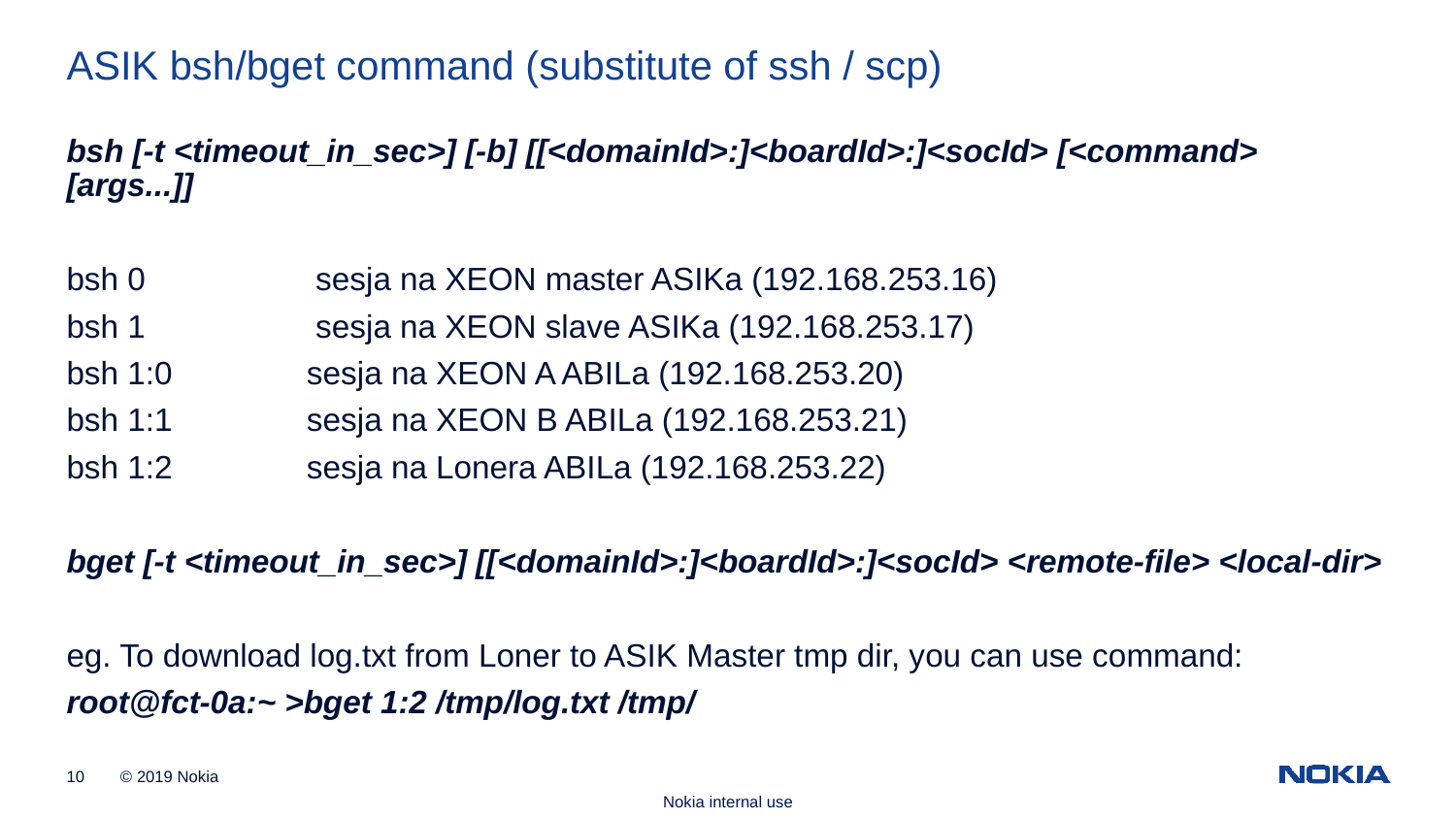

ASIK bsh/bget command (substitute of ssh / scp)
bsh [-t <timeout_in_sec>] [-b] [[<domainId>:]<boardId>:]<socId> [<command> [args...]]

bsh 0                   sesja na XEON master ASIKa (192.168.253.16)
bsh 1                   sesja na XEON slave ASIKa (192.168.253.17)
bsh 1:0               sesja na XEON A ABILa (192.168.253.20)
bsh 1:1               sesja na XEON B ABILa (192.168.253.21)
bsh 1:2               sesja na Lonera ABILa (192.168.253.22)

bget [-t <timeout_in_sec>] [[<domainId>:]<boardId>:]<socId> <remote-file> <local-dir>

eg. To download log.txt from Loner to ASIK Master tmp dir, you can use command:
root@fct-0a:~ >bget 1:2 /tmp/log.txt /tmp/